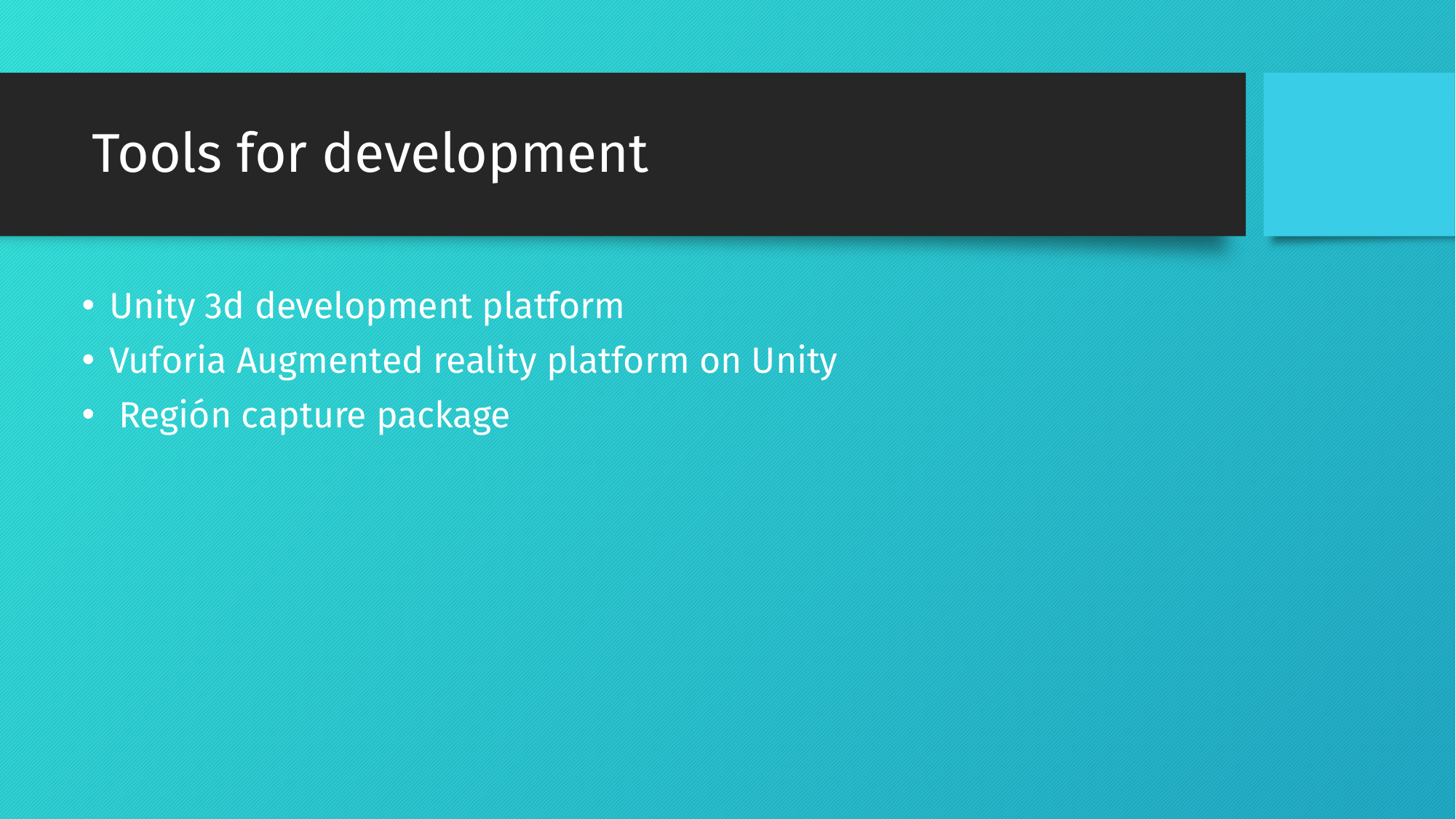

# Tools for development
Unity 3d development platform
Vuforia Augmented reality platform on Unity
 Región capture package